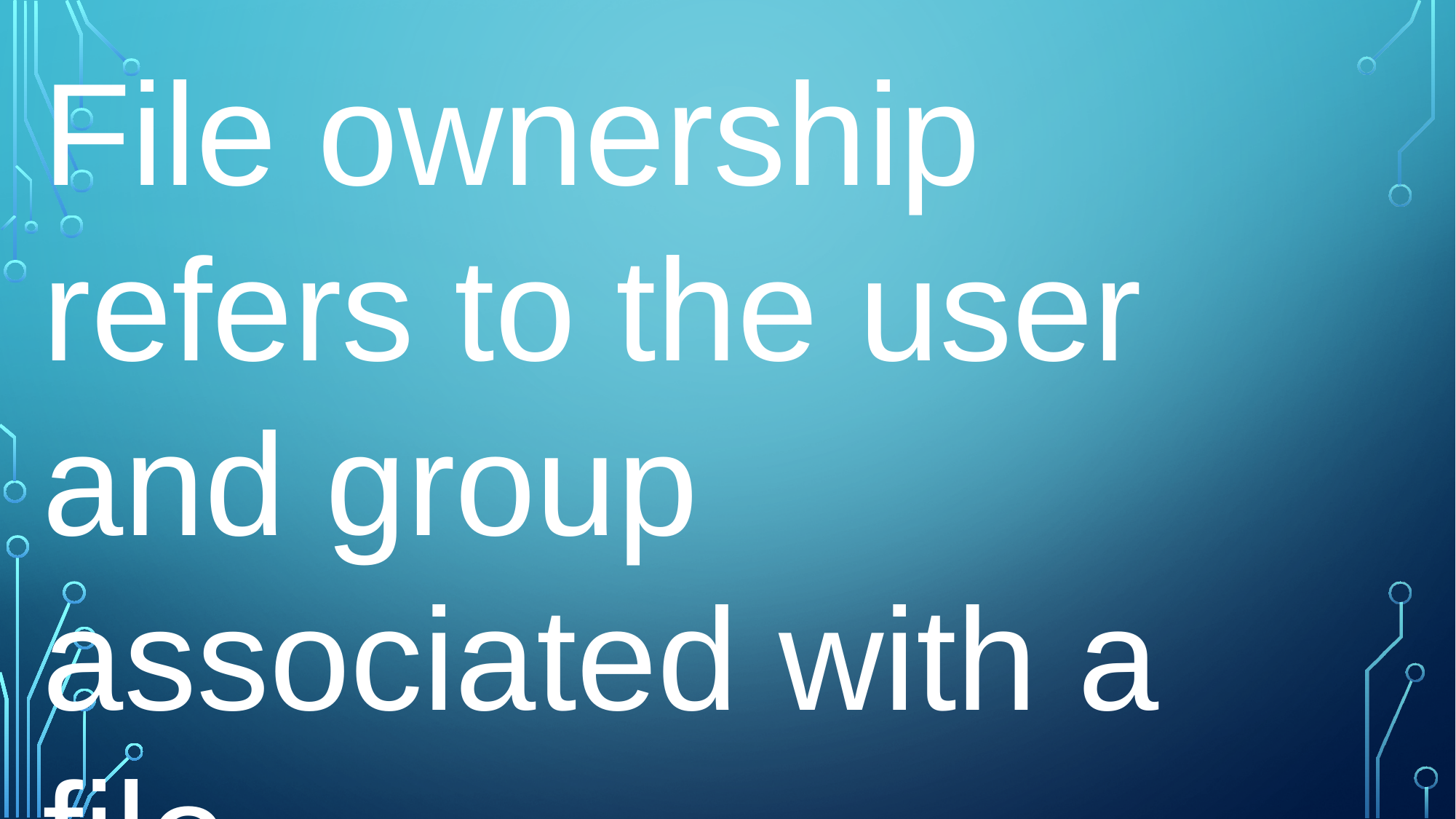

File ownership refers to the user and group associated with a file